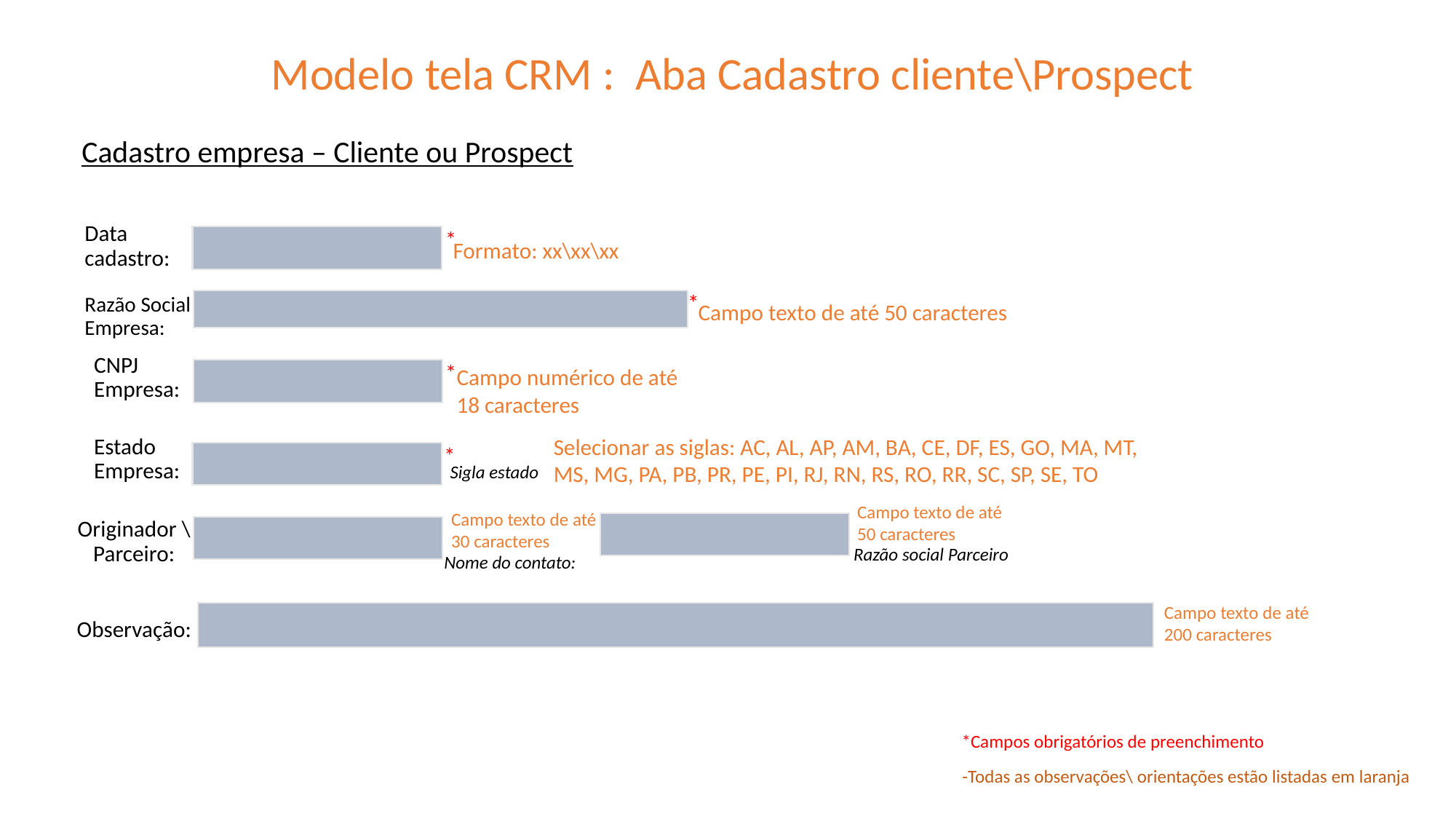

Modelo tela CRM :  Aba Cadastro cliente\Prospect
# Cadastro empresa – Cliente ou Prospect
*

Formato: xx\xx\xx
Data
cadastro:
*

Campo texto de até 50 caracteres
Razão Social Empresa:
*
Campo numérico de até 18 caracteres

CNPJ Empresa:
*
Selecionar as siglas: AC, AL, AP, AM, BA, CE, DF, ES, GO, MA, MT, MS, MG, PA, PB, PR, PE, PI, RJ, RN, RS, RO, RR, SC, SP, SE, TO
Estado  Empresa:

*
Sigla estado
Campo texto de até 50 caracteres

Campo texto de até 30 caracteres

Originador \ Parceiro:
Razão social Parceiro
Nome do contato:
Campo texto de até 200 caracteres

Observação:
*Campos obrigatórios de preenchimento
-Todas as observações\ orientações estão listadas em laranja